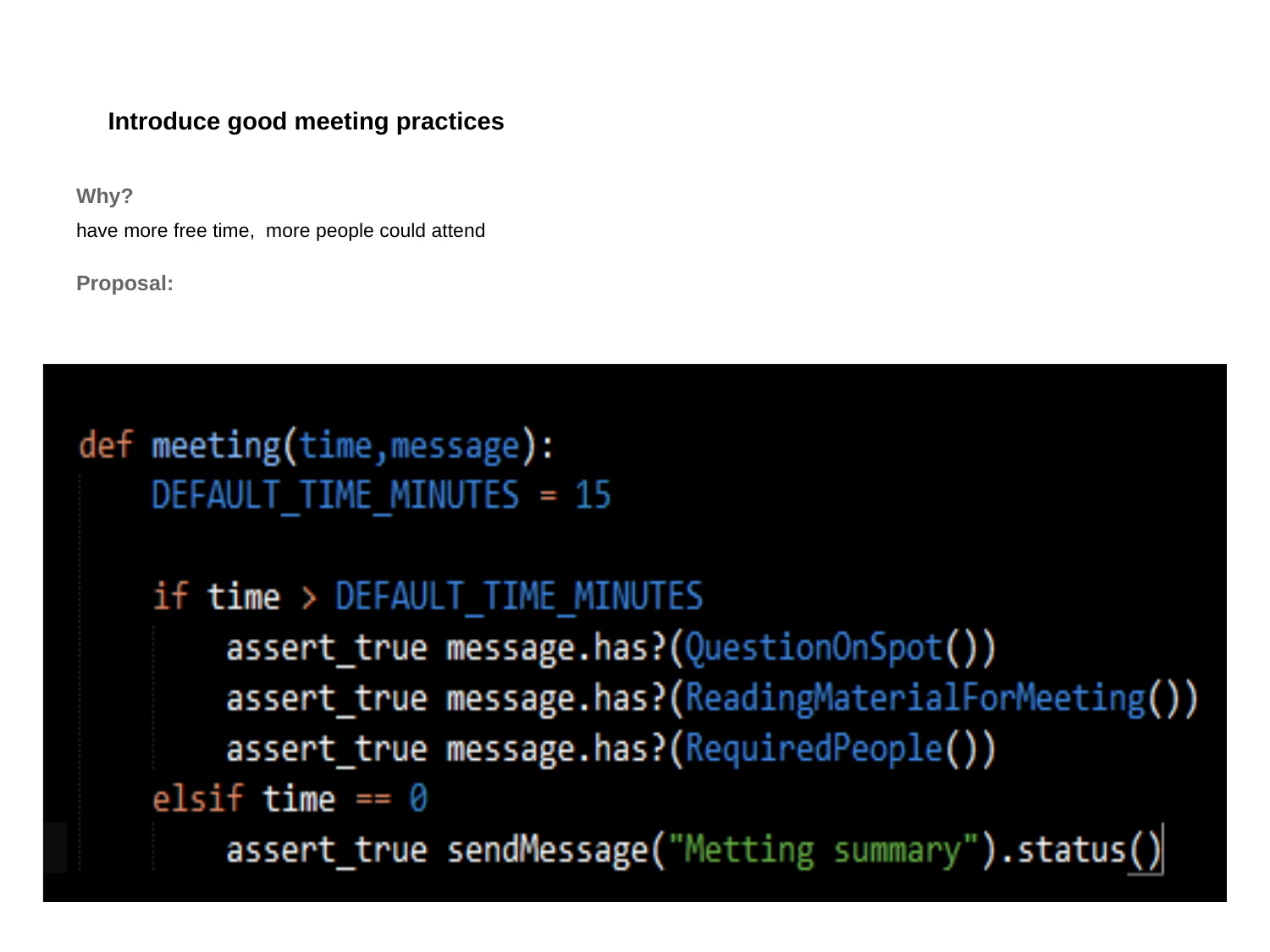

# Introduce good meeting practices
Why?
have more free time,  more people could attend
Proposal: